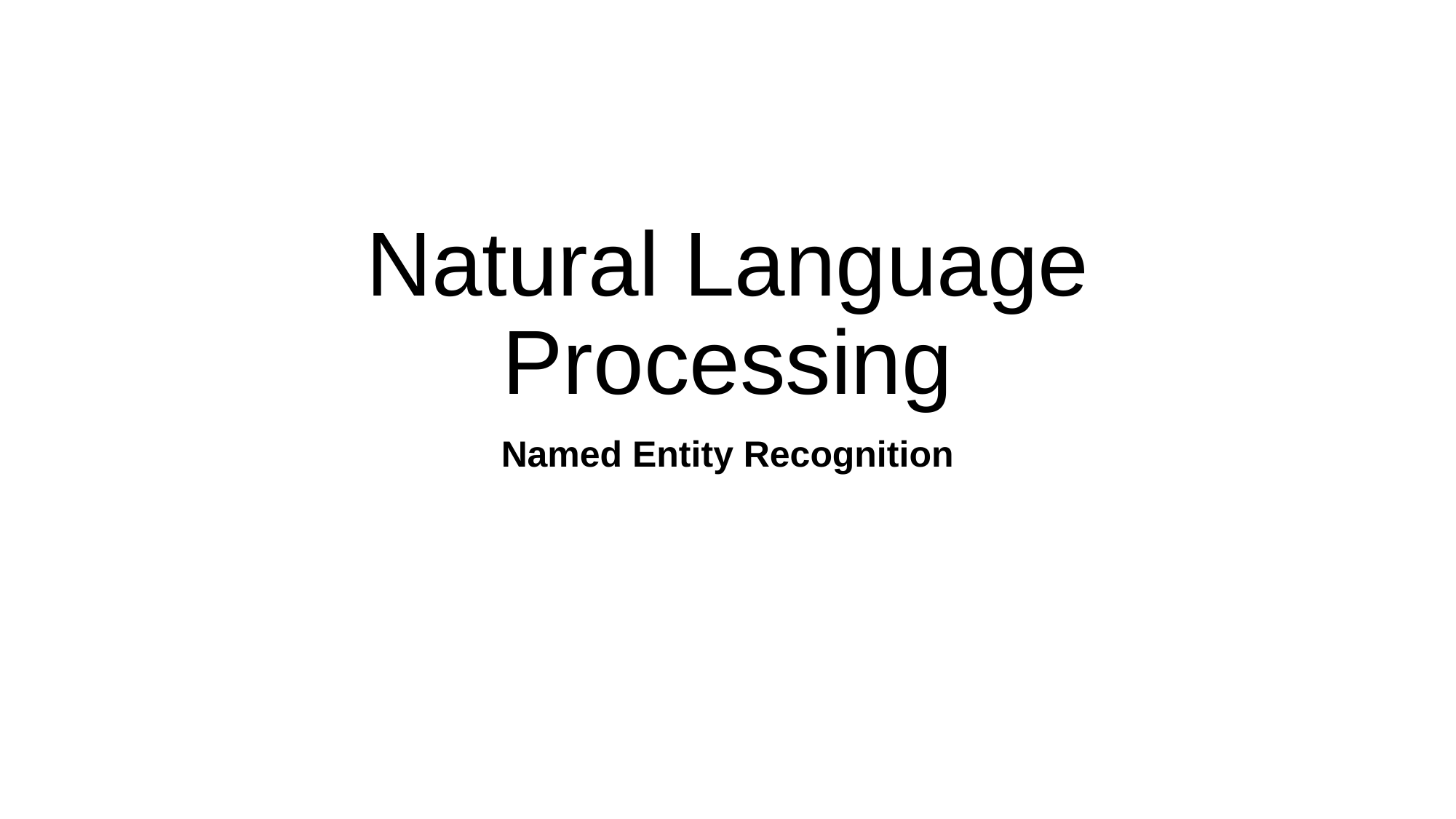

# Natural Language Processing
Named Entity Recognition